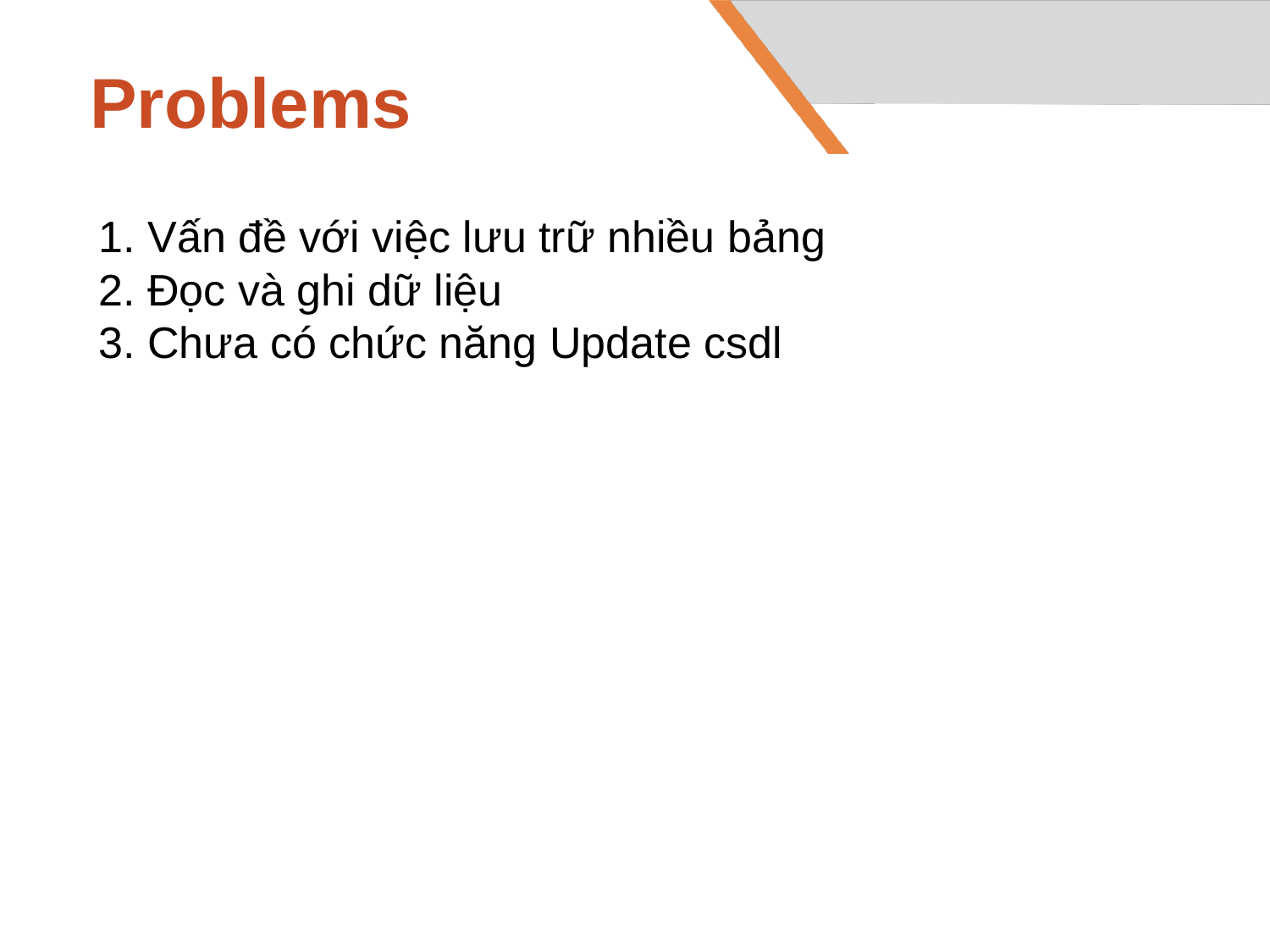

3
# Problems
1. Vấn đề với việc lưu trữ nhiều bảng
2. Đọc và ghi dữ liệu
3. Chưa có chức năng Update csdl